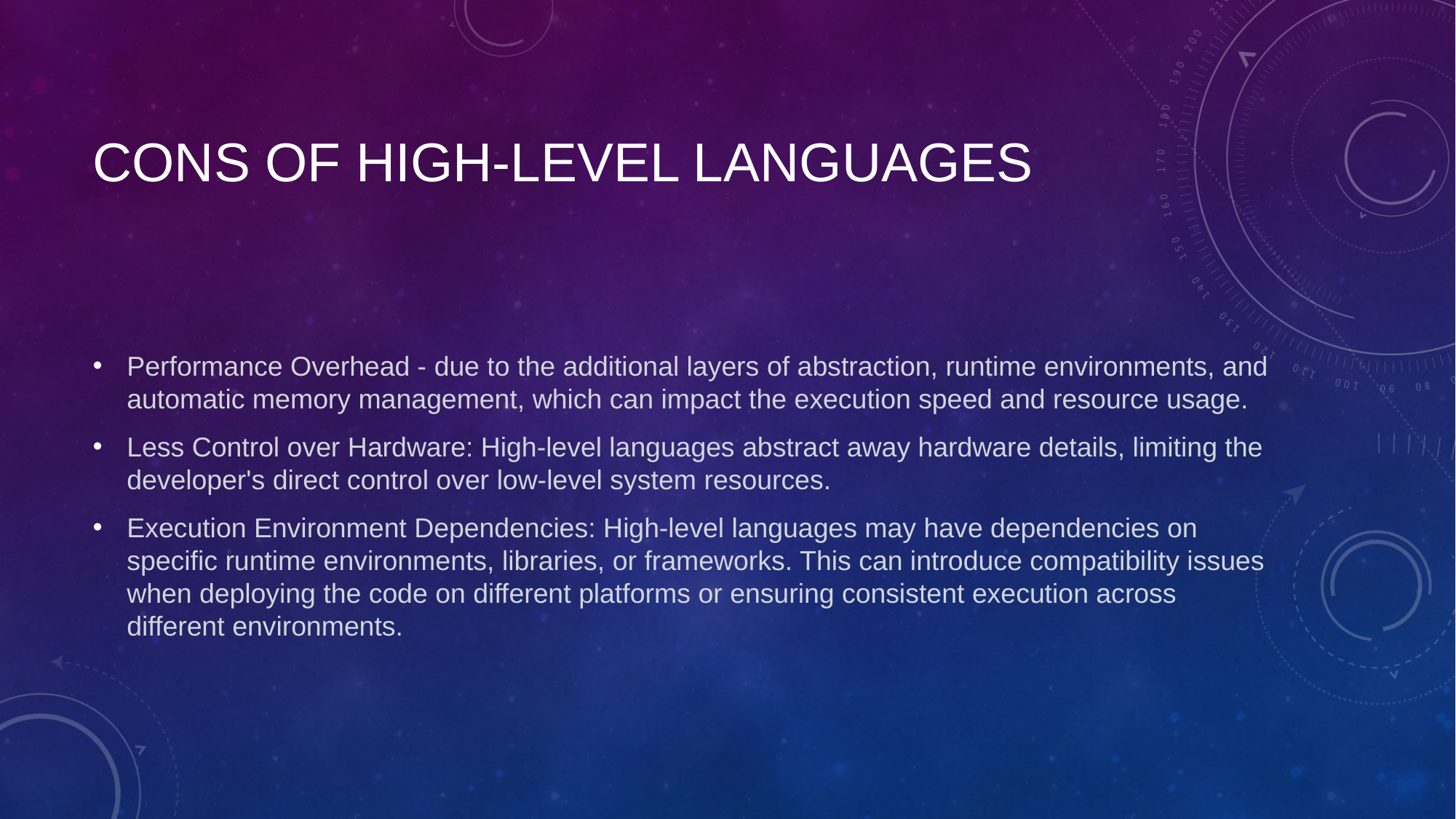

# CONS OF High-Level Languages
Performance Overhead - due to the additional layers of abstraction, runtime environments, and automatic memory management, which can impact the execution speed and resource usage.
Less Control over Hardware: High-level languages abstract away hardware details, limiting the developer's direct control over low-level system resources.
Execution Environment Dependencies: High-level languages may have dependencies on specific runtime environments, libraries, or frameworks. This can introduce compatibility issues when deploying the code on different platforms or ensuring consistent execution across different environments.